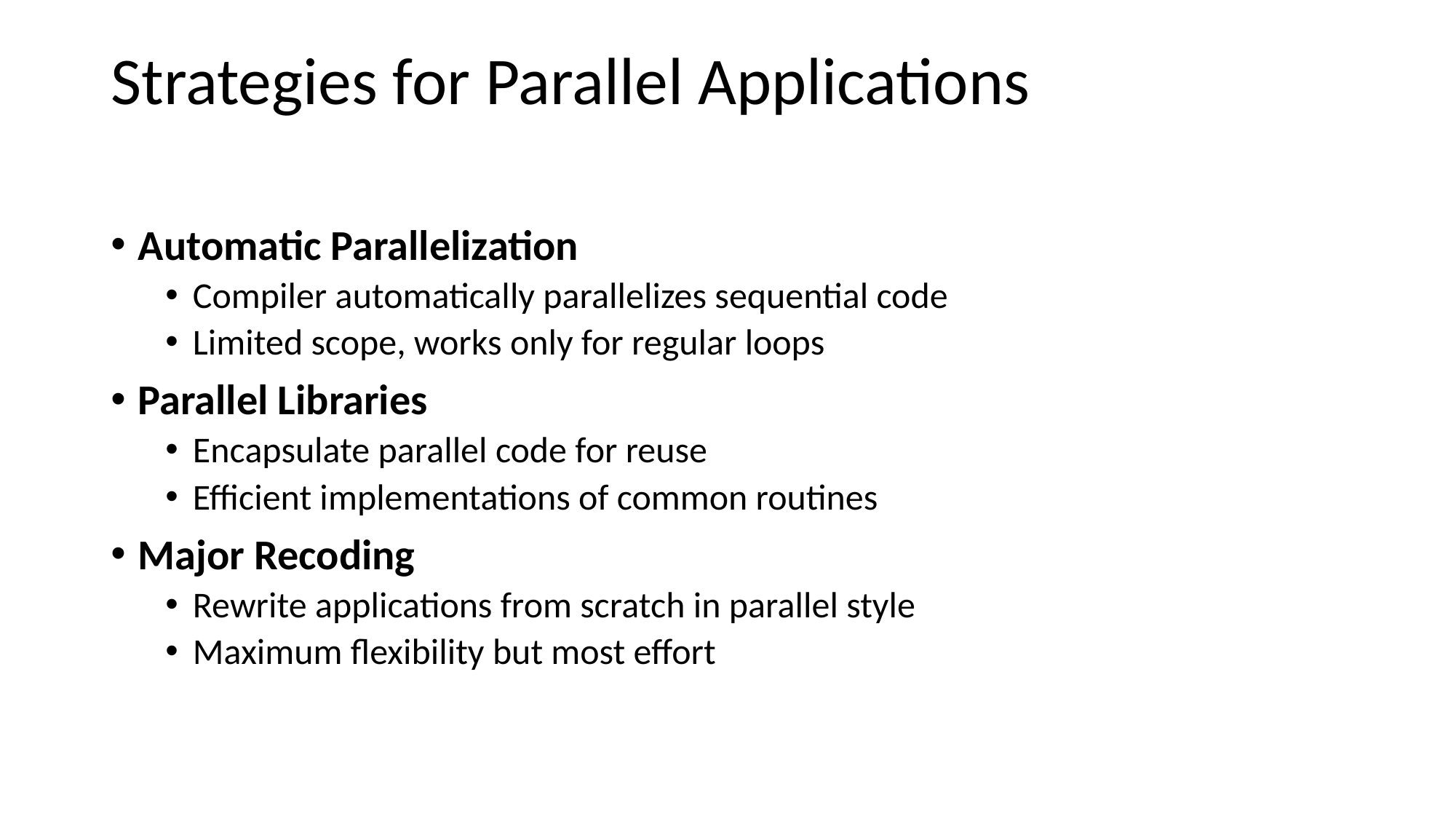

# Strategies for Parallel Applications
Automatic Parallelization
Compiler automatically parallelizes sequential code
Limited scope, works only for regular loops
Parallel Libraries
Encapsulate parallel code for reuse
Efficient implementations of common routines
Major Recoding
Rewrite applications from scratch in parallel style
Maximum flexibility but most effort